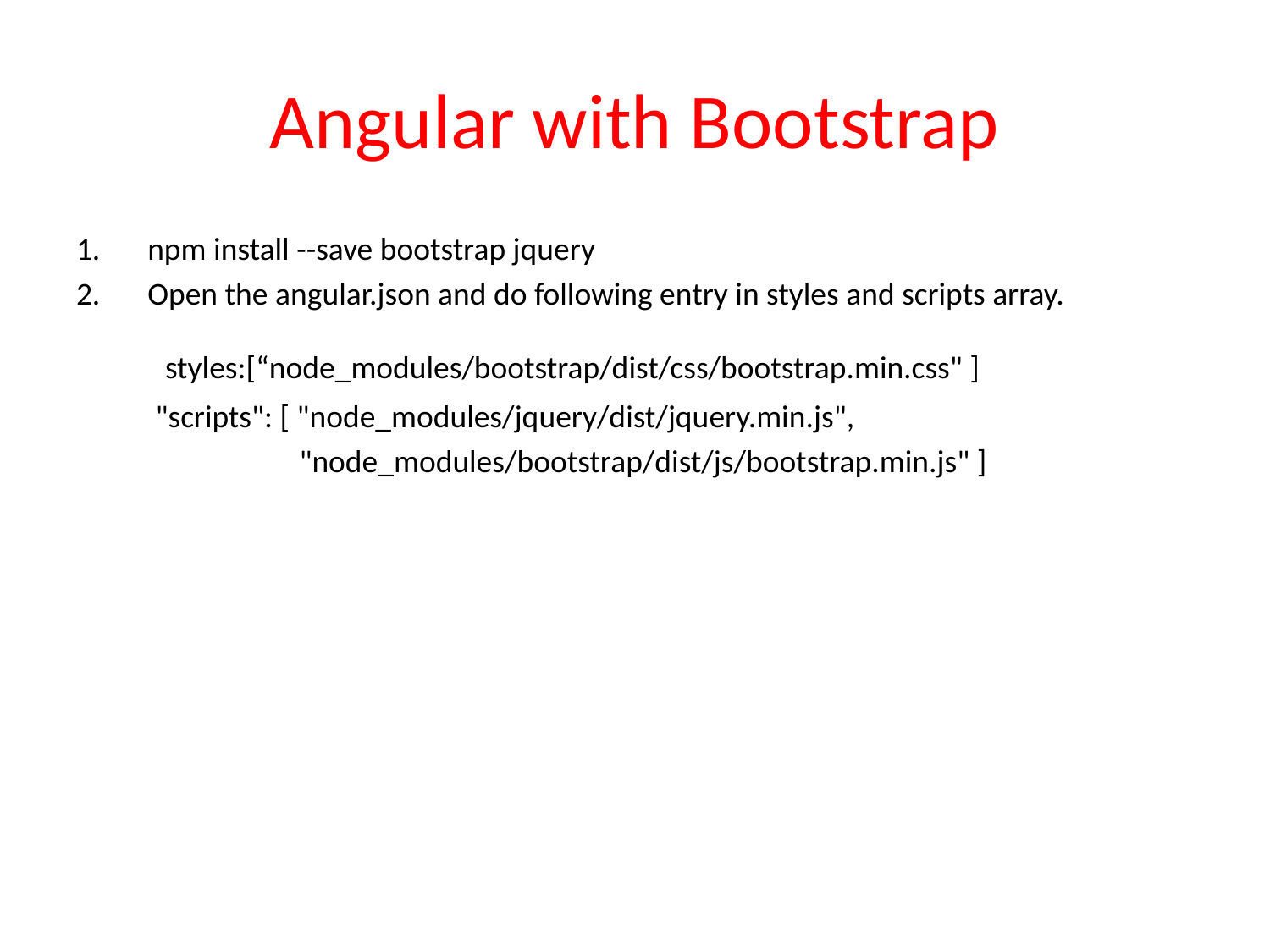

# Angular with Bootstrap
npm install --save bootstrap jquery
Open the angular.json and do following entry in styles and scripts array.
       styles:[“node_modules/bootstrap/dist/css/bootstrap.min.css" ]
           "scripts": [ "node_modules/jquery/dist/jquery.min.js",
                               "node_modules/bootstrap/dist/js/bootstrap.min.js" ]